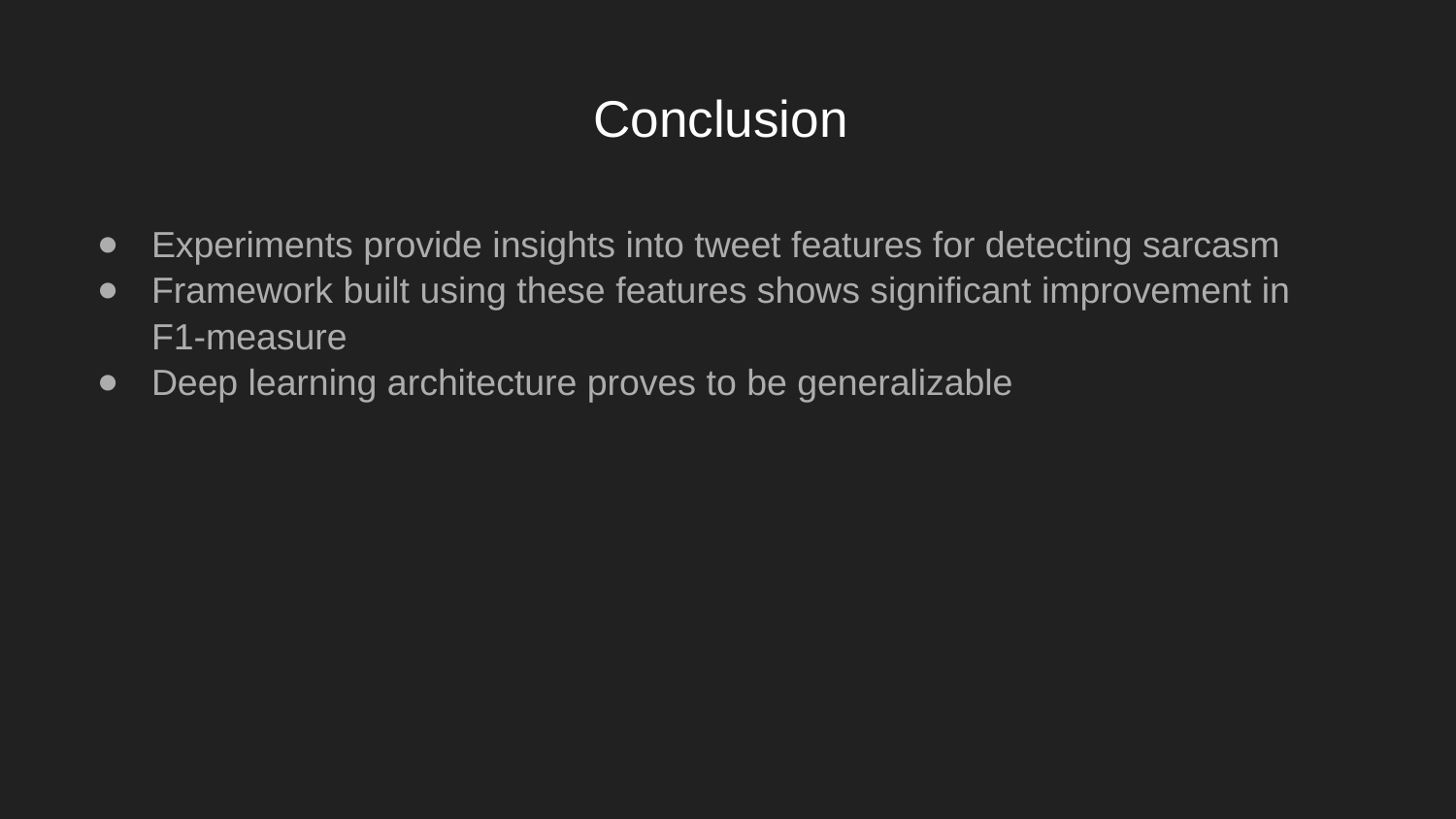

# Conclusion
Experiments provide insights into tweet features for detecting sarcasm
Framework built using these features shows significant improvement in F1-measure
Deep learning architecture proves to be generalizable